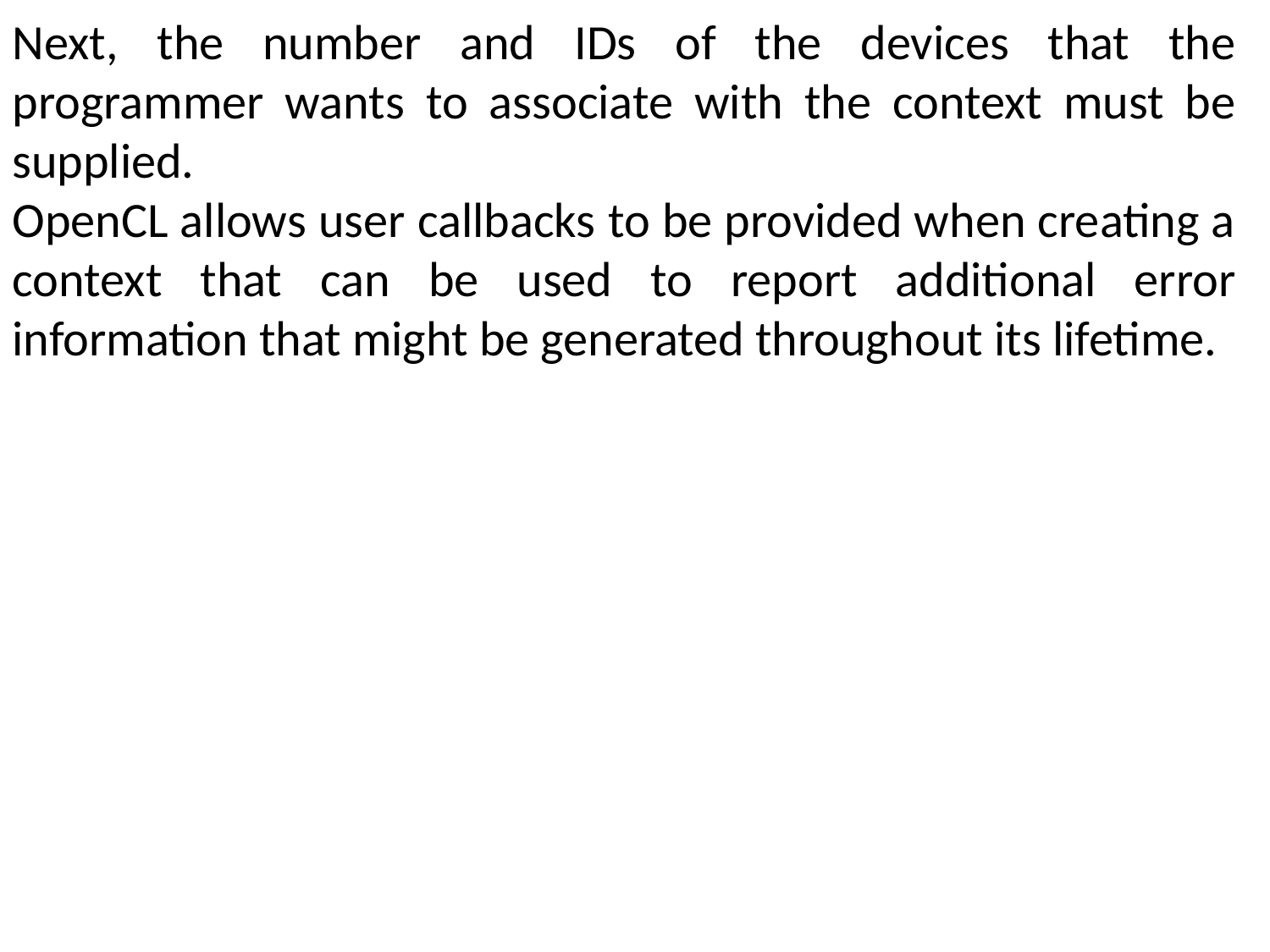

Next, the number and IDs of the devices that the programmer wants to associate with the context must be supplied.
OpenCL allows user callbacks to be provided when creating a context that can be used to report additional error information that might be generated throughout its lifetime.